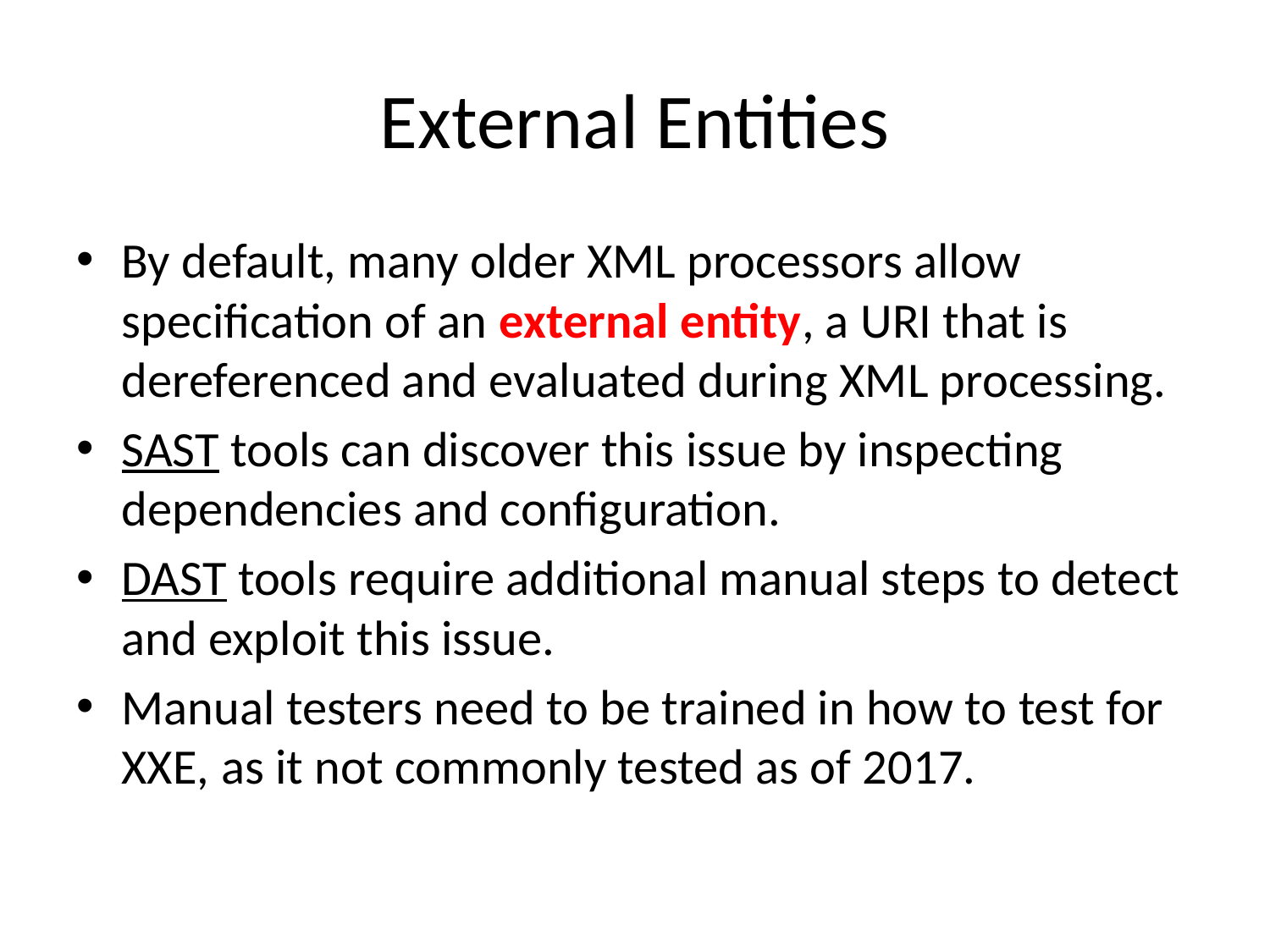

# External Entities
By default, many older XML processors allow specification of an external entity, a URI that is dereferenced and evaluated during XML processing.
SAST tools can discover this issue by inspecting dependencies and configuration.
DAST tools require additional manual steps to detect and exploit this issue.
Manual testers need to be trained in how to test for XXE, as it not commonly tested as of 2017.